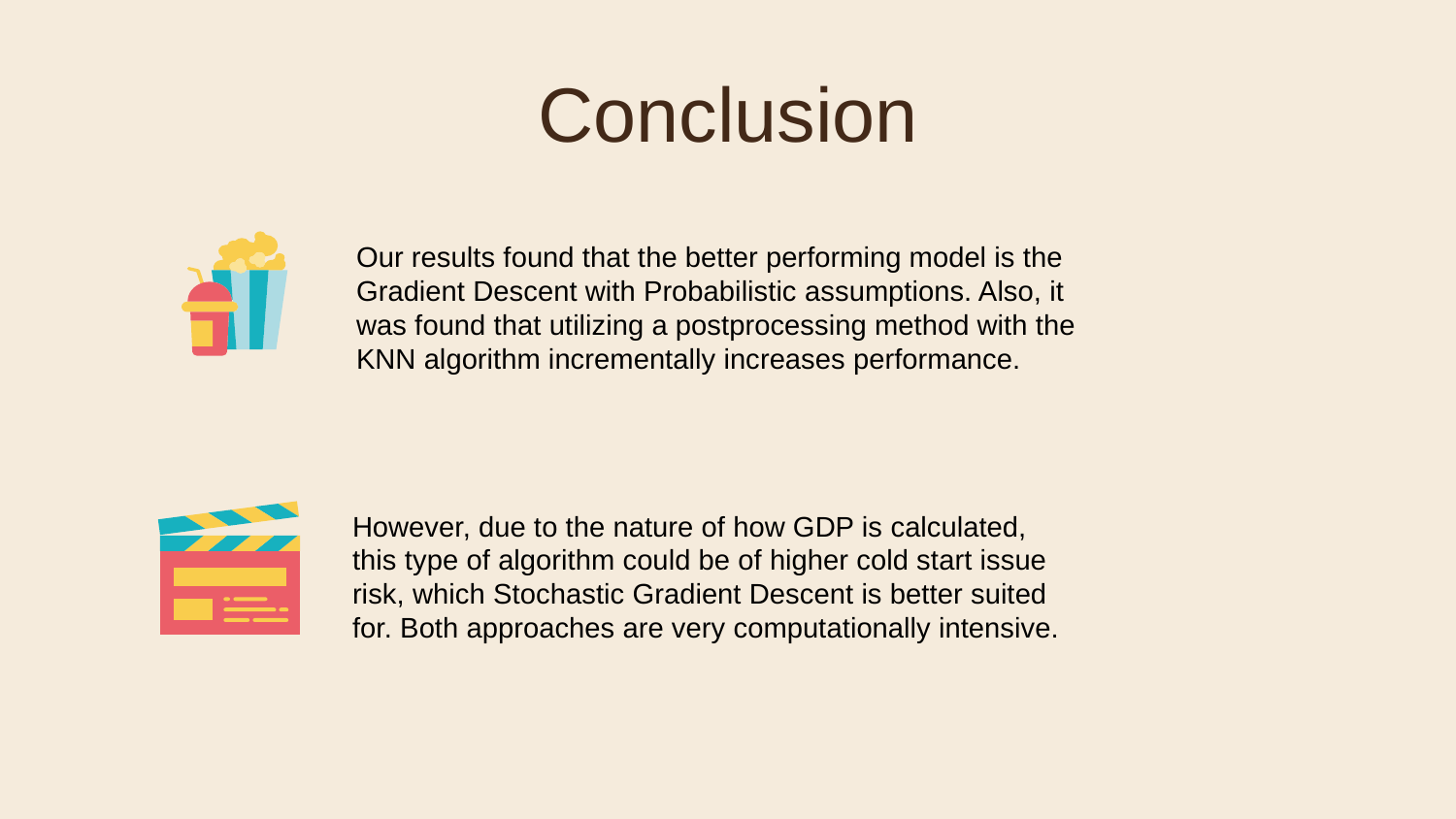

# Conclusion

Our results found that the better performing model is the
Gradient Descent with Probabilistic assumptions. Also, it
was found that utilizing a postprocessing method with the
KNN algorithm incrementally increases performance.

However, due to the nature of how GDP is calculated, this type of algorithm could be of higher cold start issue risk, which Stochastic Gradient Descent is better suited for. Both approaches are very computationally intensive.